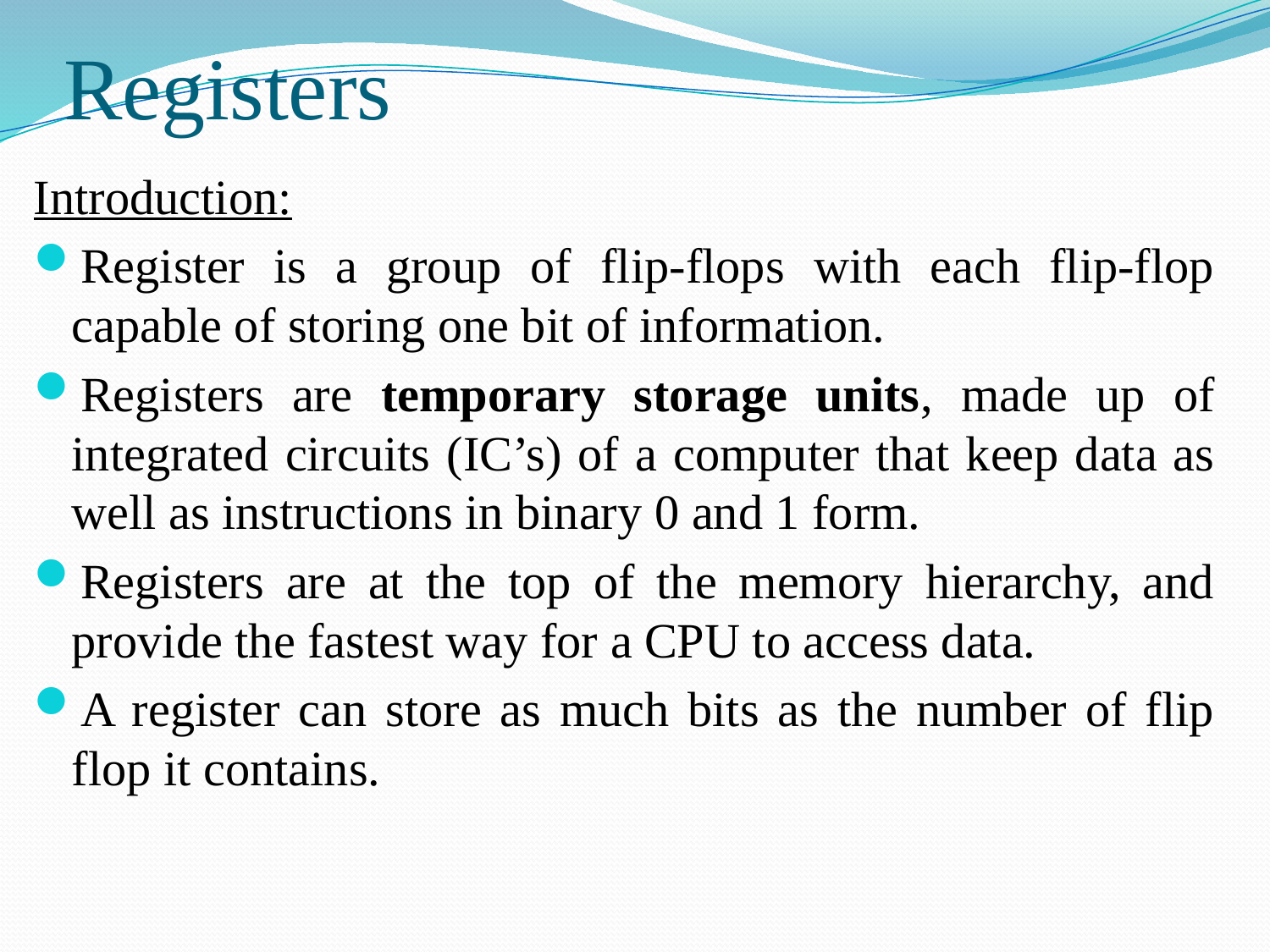

# Registers
Introduction:
Register is a group of flip-flops with each flip-flop capable of storing one bit of information.
Registers are temporary storage units, made up of integrated circuits (IC’s) of a computer that keep data as well as instructions in binary 0 and 1 form.
Registers are at the top of the memory hierarchy, and provide the fastest way for a CPU to access data.
A register can store as much bits as the number of flip flop it contains.